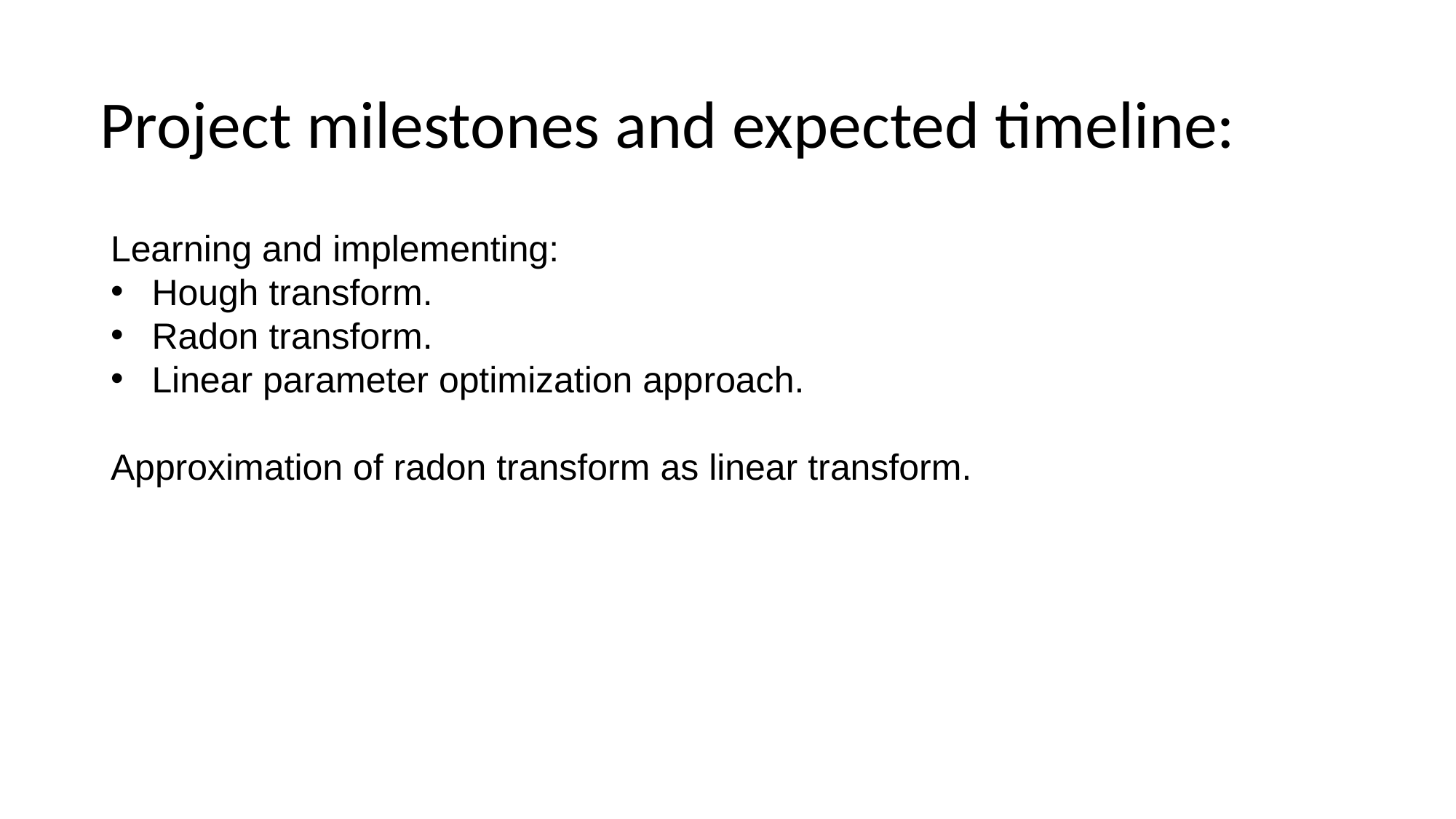

Project milestones and expected timeline:
Learning and implementing:
Hough transform.
Radon transform.
Linear parameter optimization approach.

Approximation of radon transform as linear transform.